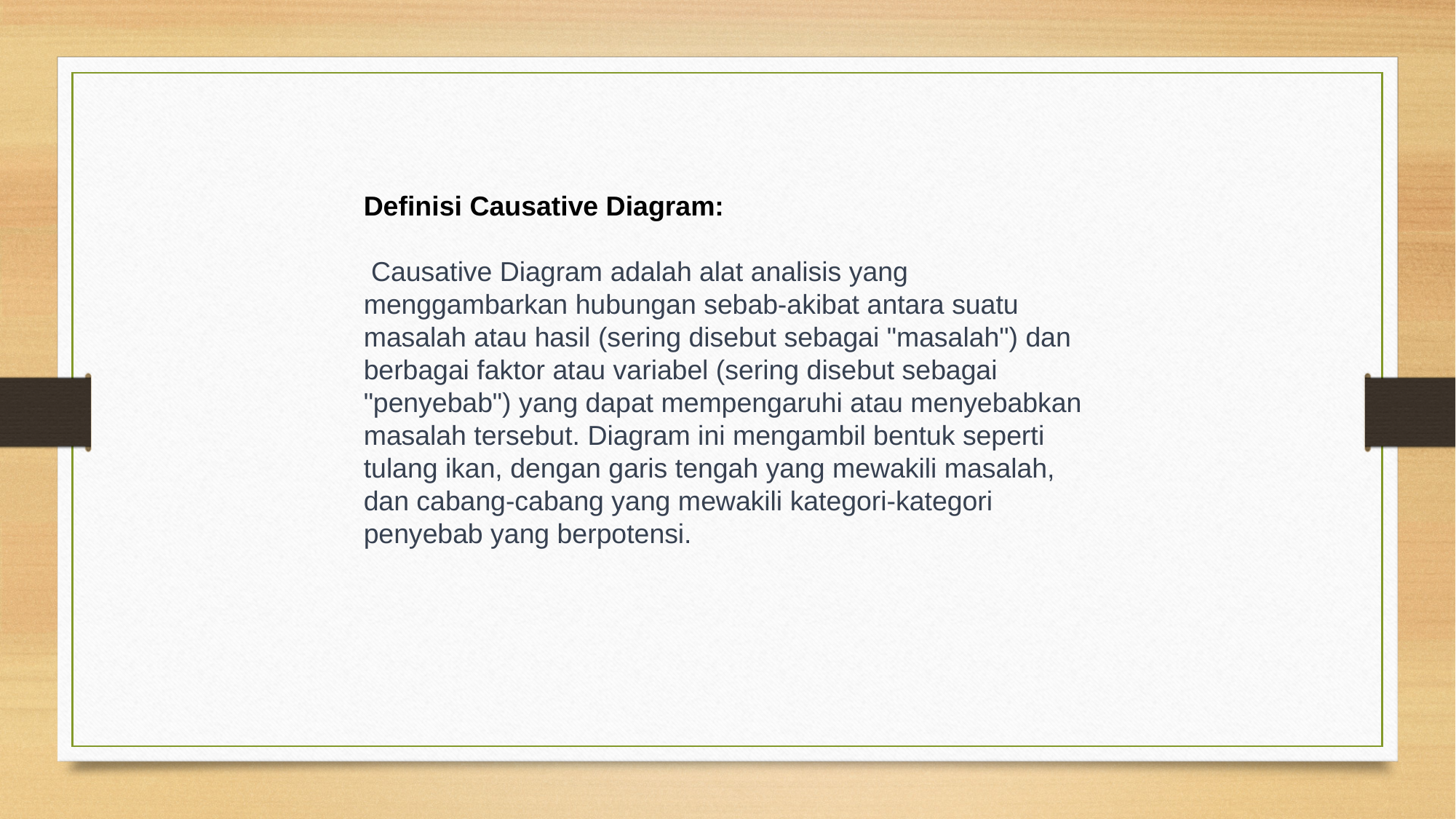

Definisi Causative Diagram:

 Causative Diagram adalah alat analisis yang menggambarkan hubungan sebab-akibat antara suatu masalah atau hasil (sering disebut sebagai "masalah") dan berbagai faktor atau variabel (sering disebut sebagai "penyebab") yang dapat mempengaruhi atau menyebabkan masalah tersebut. Diagram ini mengambil bentuk seperti tulang ikan, dengan garis tengah yang mewakili masalah, dan cabang-cabang yang mewakili kategori-kategori penyebab yang berpotensi.